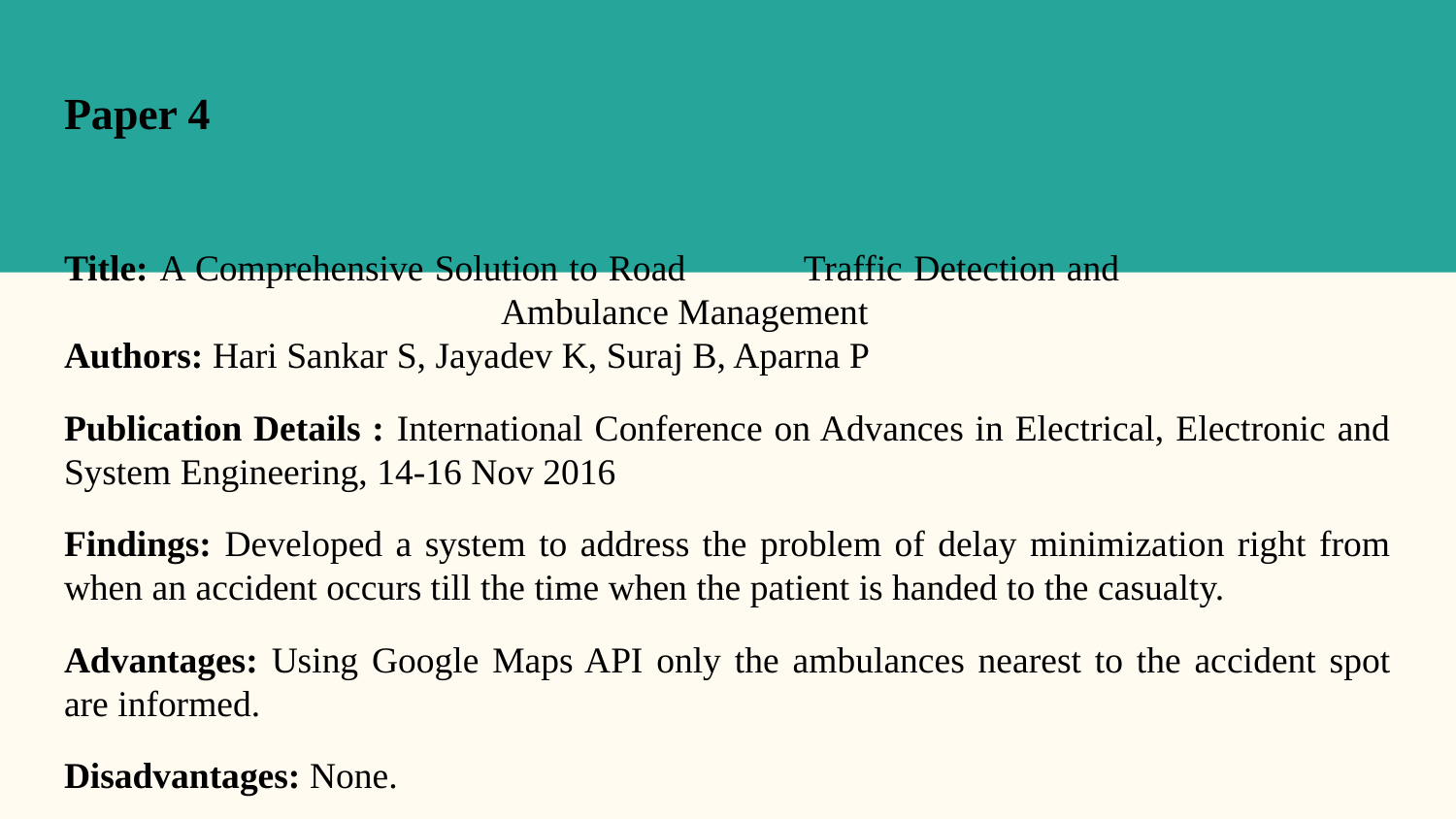

Paper 4

Title: A Comprehensive Solution to Road 	Traffic Detection and 					Ambulance Management
Authors: Hari Sankar S, Jayadev K, Suraj B, Aparna P
Publication Details : International Conference on Advances in Electrical, Electronic and System Engineering, 14-16 Nov 2016
Findings: Developed a system to address the problem of delay minimization right from when an accident occurs till the time when the patient is handed to the casualty.
Advantages: Using Google Maps API only the ambulances nearest to the accident spot are informed.
Disadvantages: None.